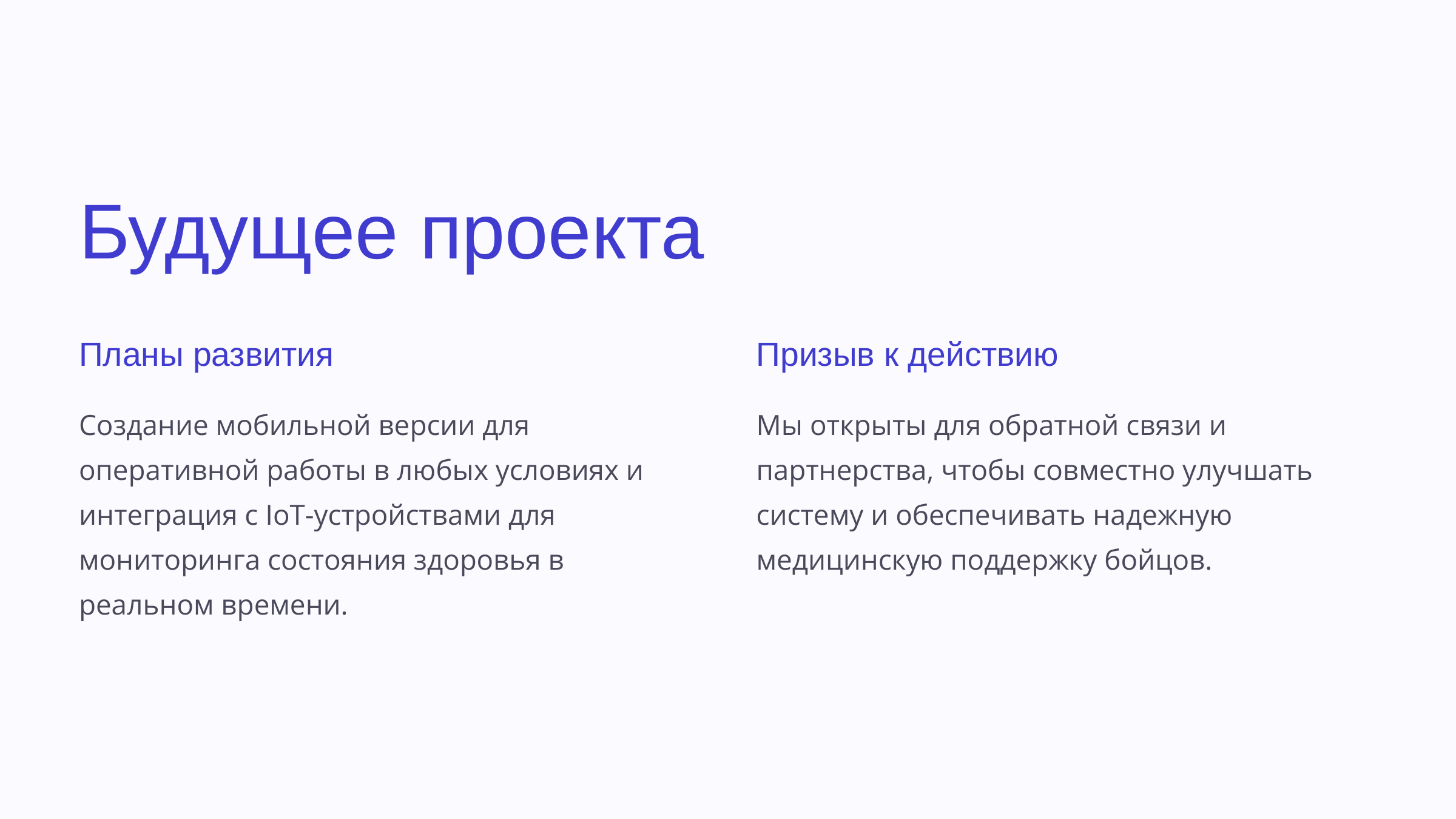

Будущее проекта
Планы развития
Призыв к действию
Создание мобильной версии для оперативной работы в любых условиях и интеграция с IoT-устройствами для мониторинга состояния здоровья в реальном времени.
Мы открыты для обратной связи и партнерства, чтобы совместно улучшать систему и обеспечивать надежную медицинскую поддержку бойцов.